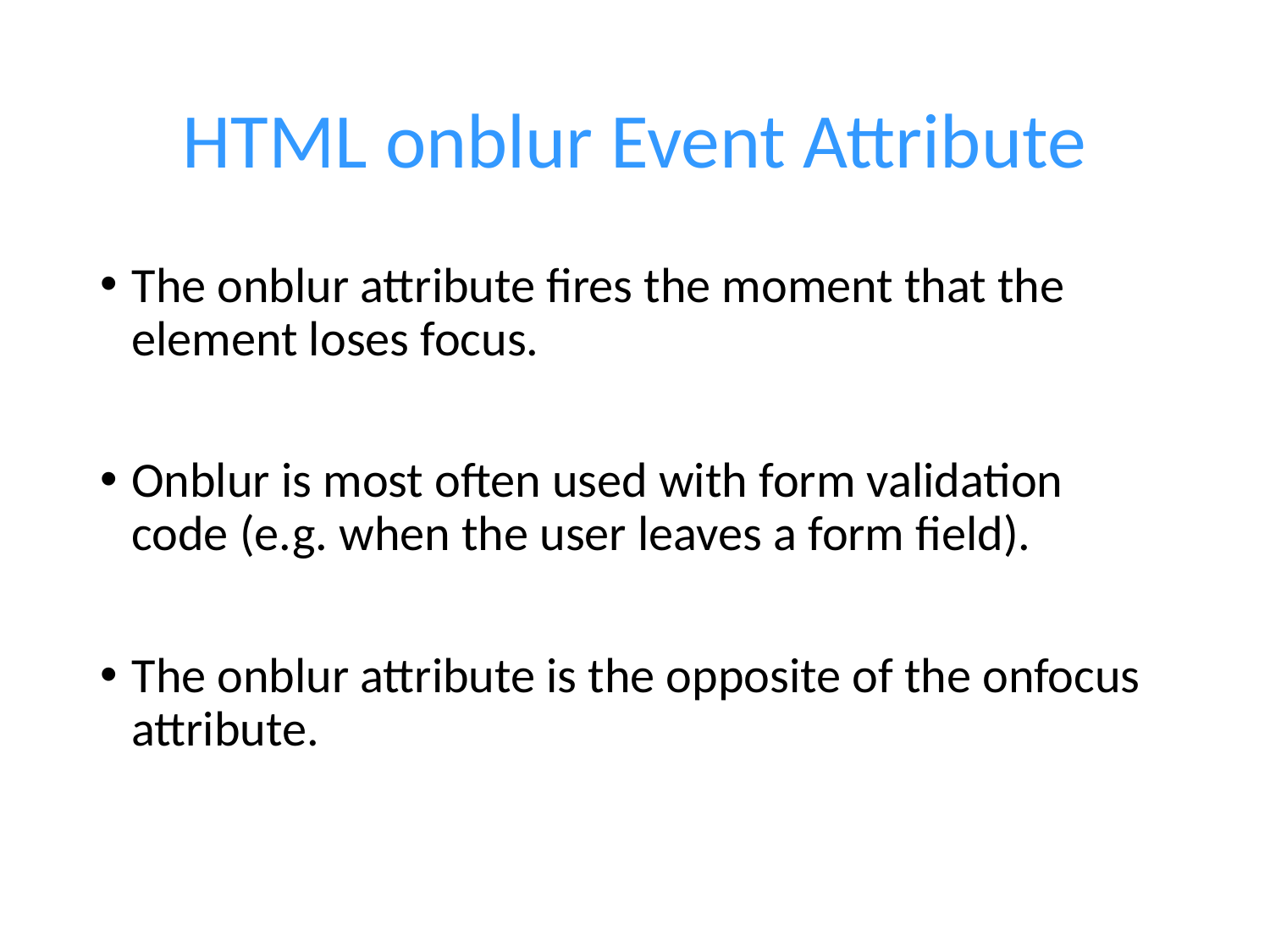

# HTML onblur Event Attribute
The onblur attribute fires the moment that the element loses focus.

Onblur is most often used with form validation code (e.g. when the user leaves a form field).

The onblur attribute is the opposite of the onfocus attribute.